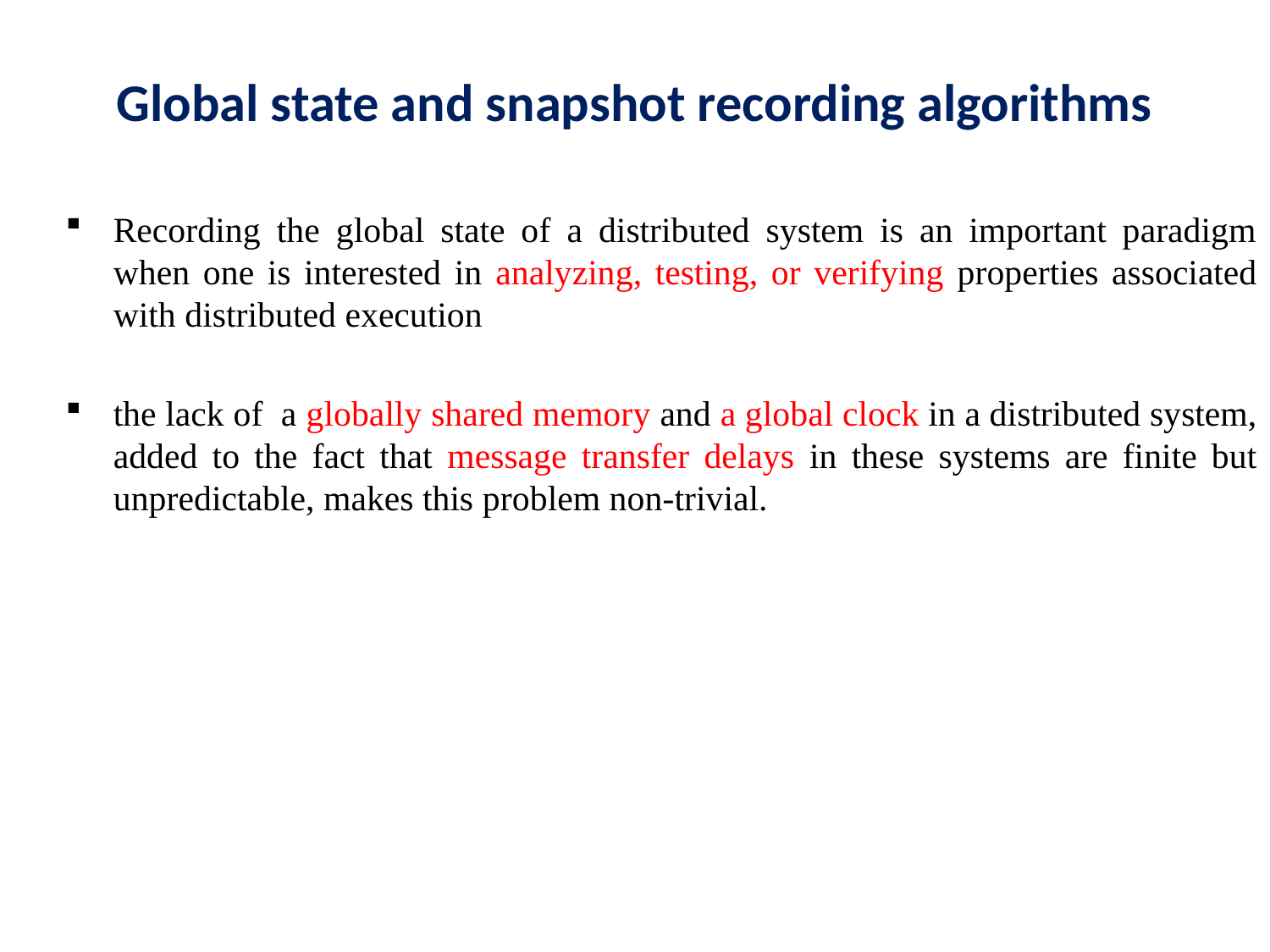

# Global state and snapshot recording algorithms
Recording the global state of a distributed system is an important paradigm when one is interested in analyzing, testing, or verifying properties associated with distributed execution

the lack of  a globally shared memory and a global clock in a distributed system, added to the fact that message transfer delays in these systems are finite but unpredictable, makes this problem non-trivial.